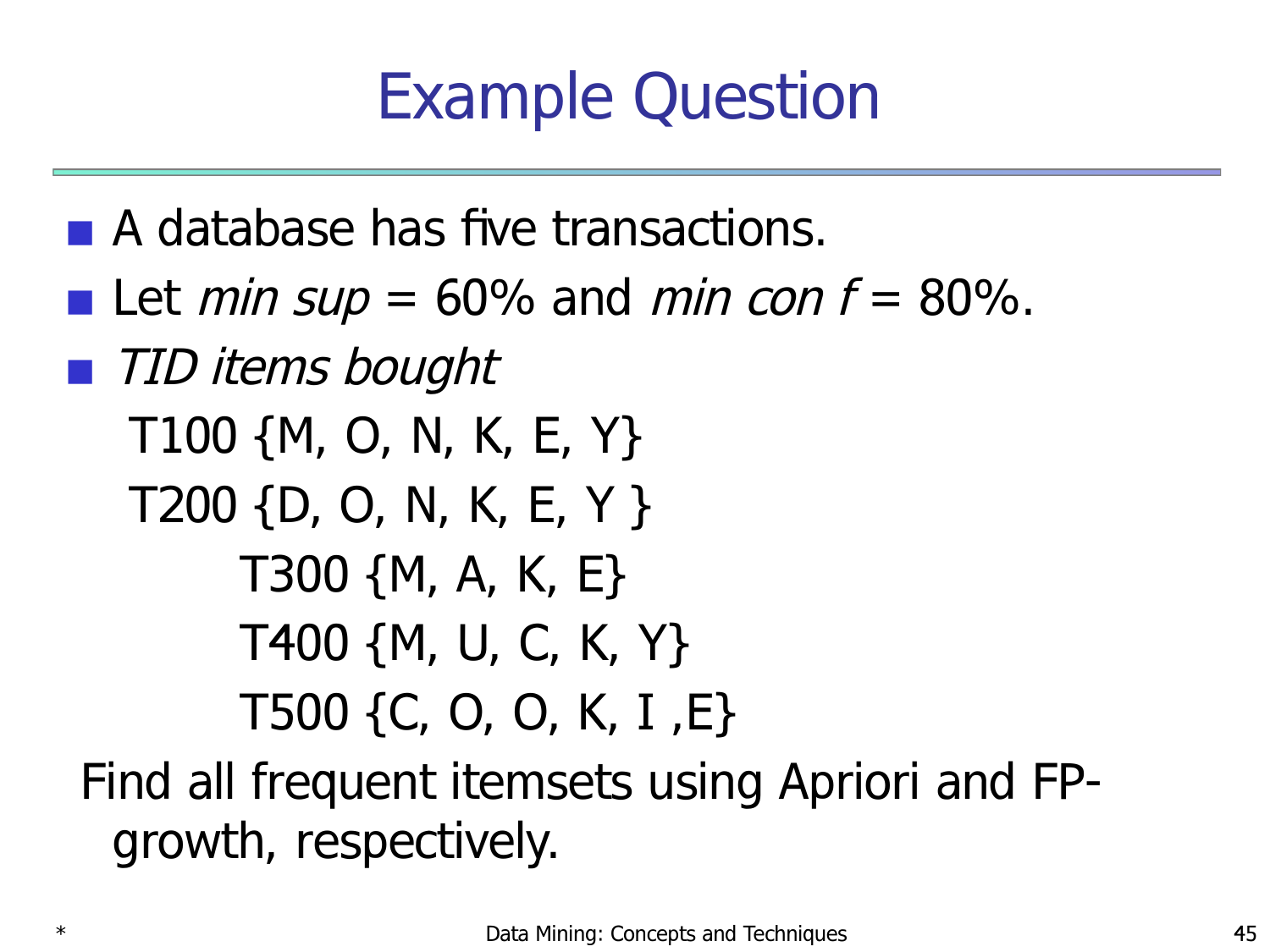

# Example Question
A database has five transactions.
Let min sup = 60% and min con f = 80%.
TID items bought
T100 {M, O, N, K, E, Y}
T200 {D, O, N, K, E, Y }
		T300 {M, A, K, E}
		T400 {M, U, C, K, Y}
		T500 {C, O, O, K, I ,E}
 Find all frequent itemsets using Apriori and FP-growth, respectively.
*
Data Mining: Concepts and Techniques
45